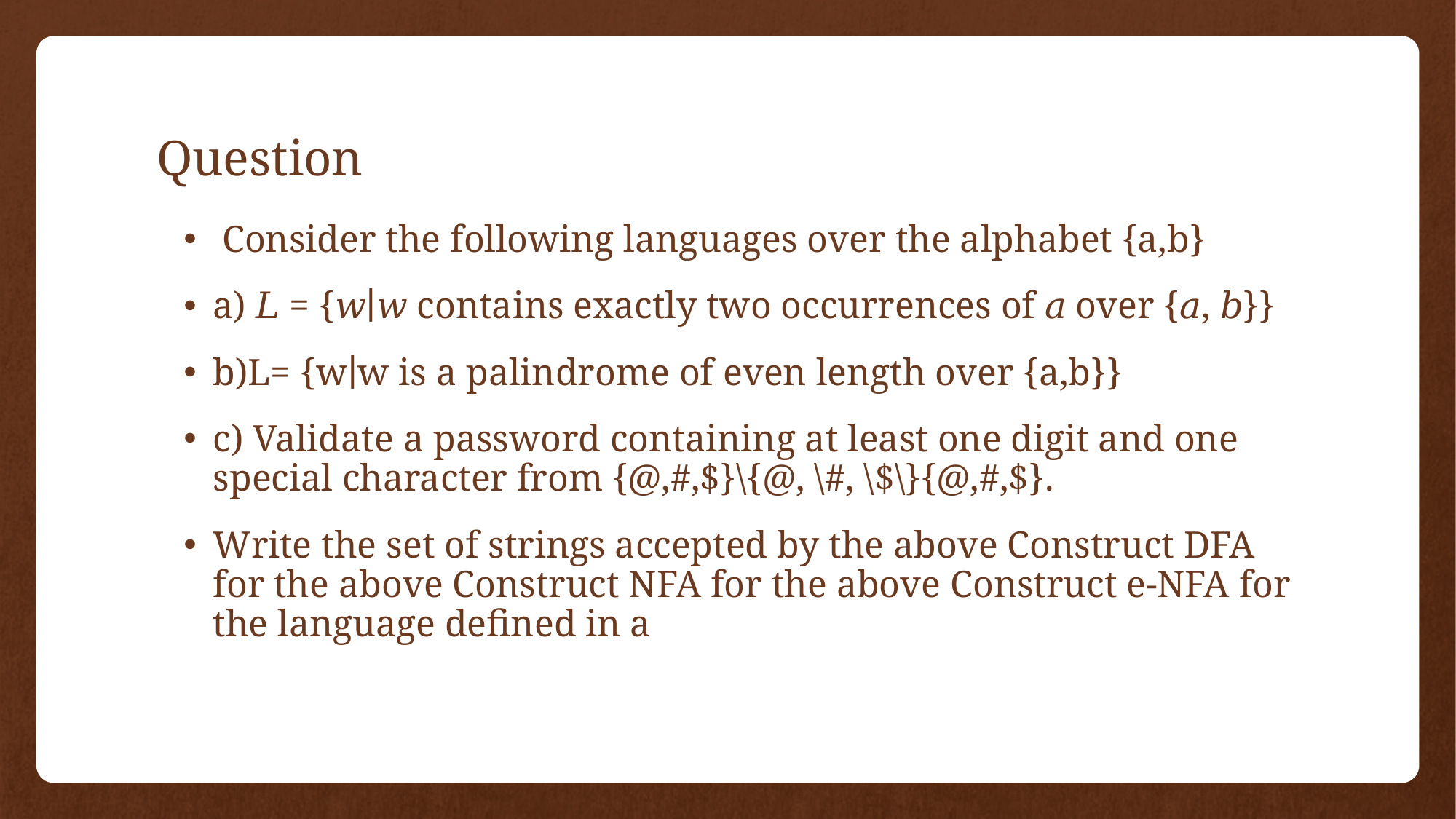

# Question
 Consider the following languages over the alphabet {a,b}
a) 𝐿 = {𝑤∣𝑤 contains exactly two occurrences of 𝑎 over {𝑎, 𝑏}}
b)L= {w∣w is a palindrome of even length over {a,b}}
c) Validate a password containing at least one digit and one special character from {@,#,$}\{@, \#, \$\}{@,#,$}.
Write the set of strings accepted by the above Construct DFA for the above Construct NFA for the above Construct e-NFA for the language defined in a